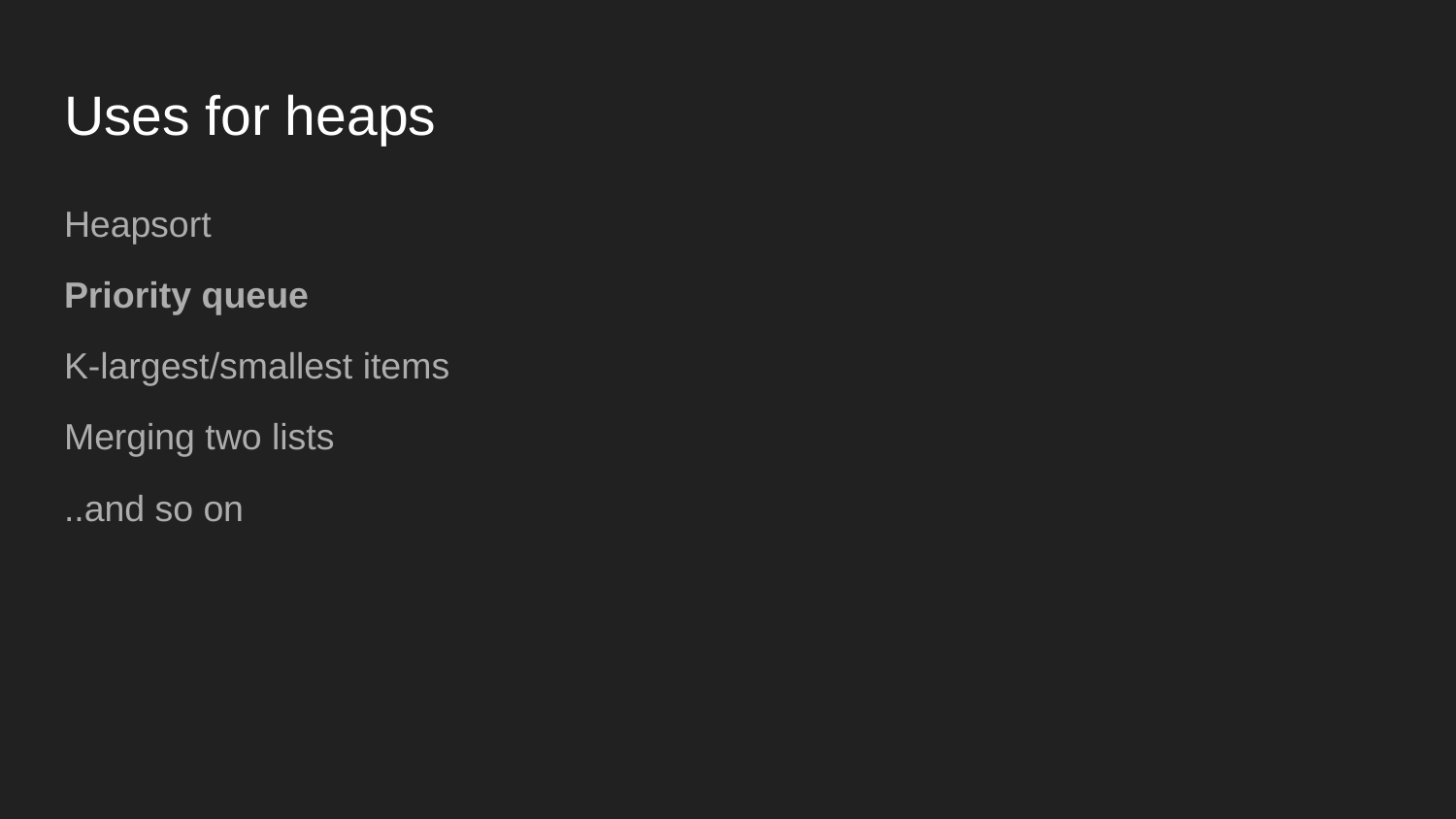

# Uses for heaps
Heapsort
Priority queue
K-largest/smallest items
Merging two lists
..and so on